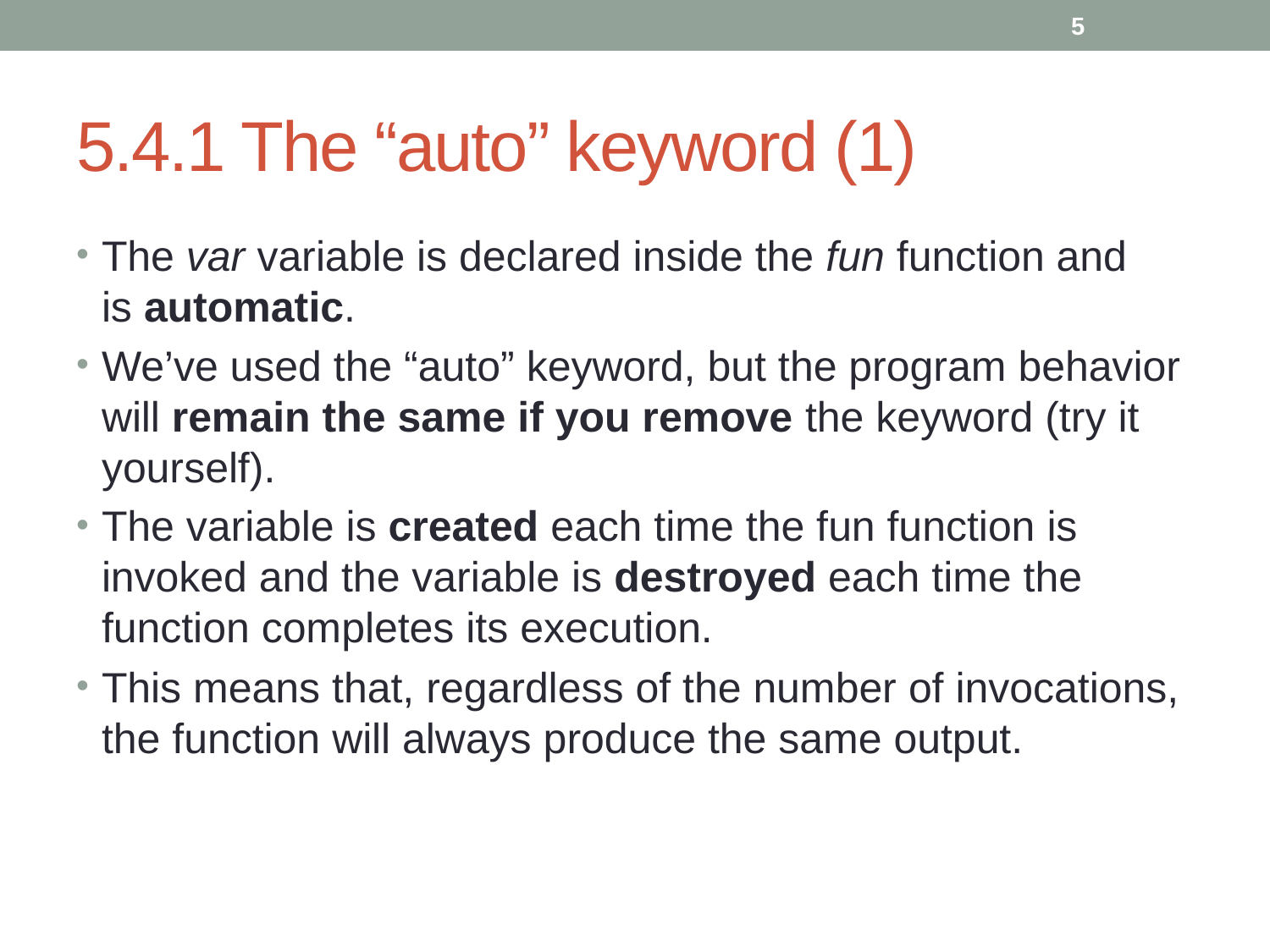

5
# 5.4.1 The “auto” keyword (1)
The var variable is declared inside the fun function and is automatic.
We’ve used the “auto” keyword, but the program behavior will remain the same if you remove the keyword (try it yourself).
The variable is created each time the fun function is invoked and the variable is destroyed each time the function completes its execution.
This means that, regardless of the number of invocations, the function will always produce the same output.